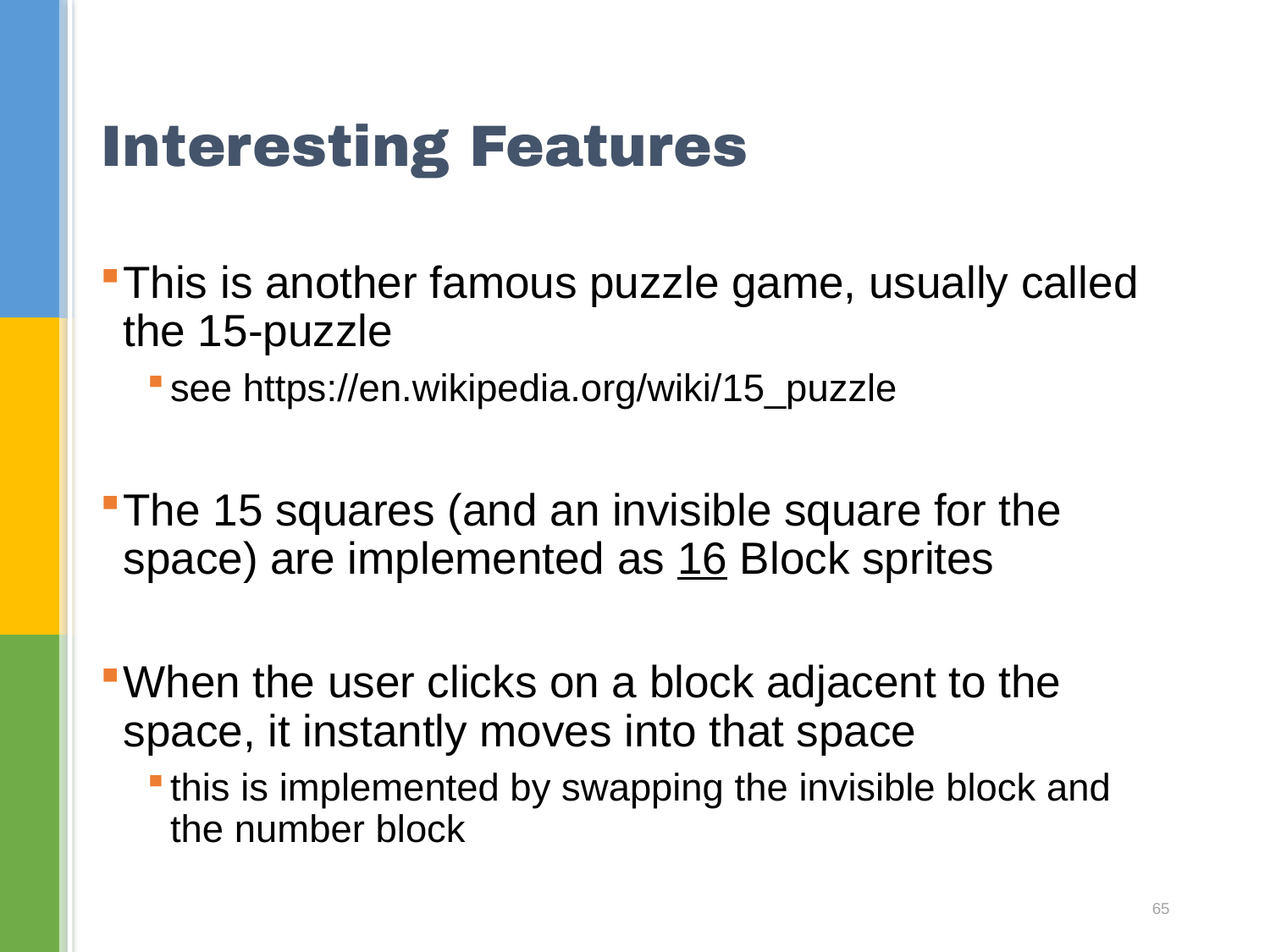

# Interesting Features
This is another famous puzzle game, usually called the 15-puzzle
see https://en.wikipedia.org/wiki/15_puzzle

The 15 squares (and an invisible square for the space) are implemented as 16 Block sprites

When the user clicks on a block adjacent to the space, it instantly moves into that space
this is implemented by swapping the invisible block and the number block
65